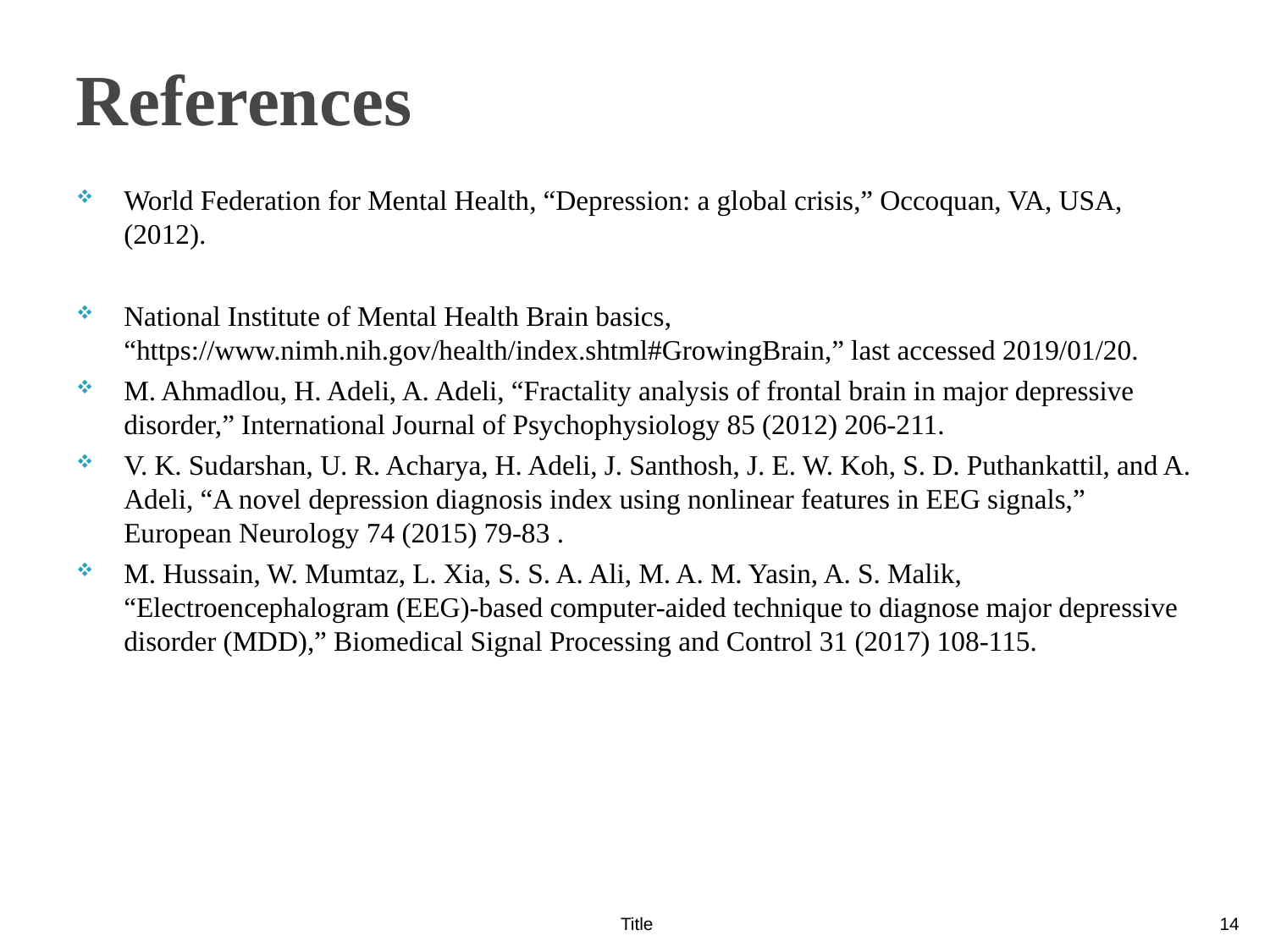

# References
World Federation for Mental Health, “Depression: a global crisis,” Occoquan, VA, USA, (2012).

National Institute of Mental Health Brain basics, “https://www.nimh.nih.gov/health/index.shtml#GrowingBrain,” last accessed 2019/01/20.
M. Ahmadlou, H. Adeli, A. Adeli, “Fractality analysis of frontal brain in major depressive disorder,” International Journal of Psychophysiology 85 (2012) 206-211.
V. K. Sudarshan, U. R. Acharya, H. Adeli, J. Santhosh, J. E. W. Koh, S. D. Puthankattil, and A. Adeli, “A novel depression diagnosis index using nonlinear features in EEG signals,” European Neurology 74 (2015) 79-83 .
M. Hussain, W. Mumtaz, L. Xia, S. S. A. Ali, M. A. M. Yasin, A. S. Malik, “Electroencephalogram (EEG)-based computer-aided technique to diagnose major depressive disorder (MDD),” Biomedical Signal Processing and Control 31 (2017) 108-115.
Title
14